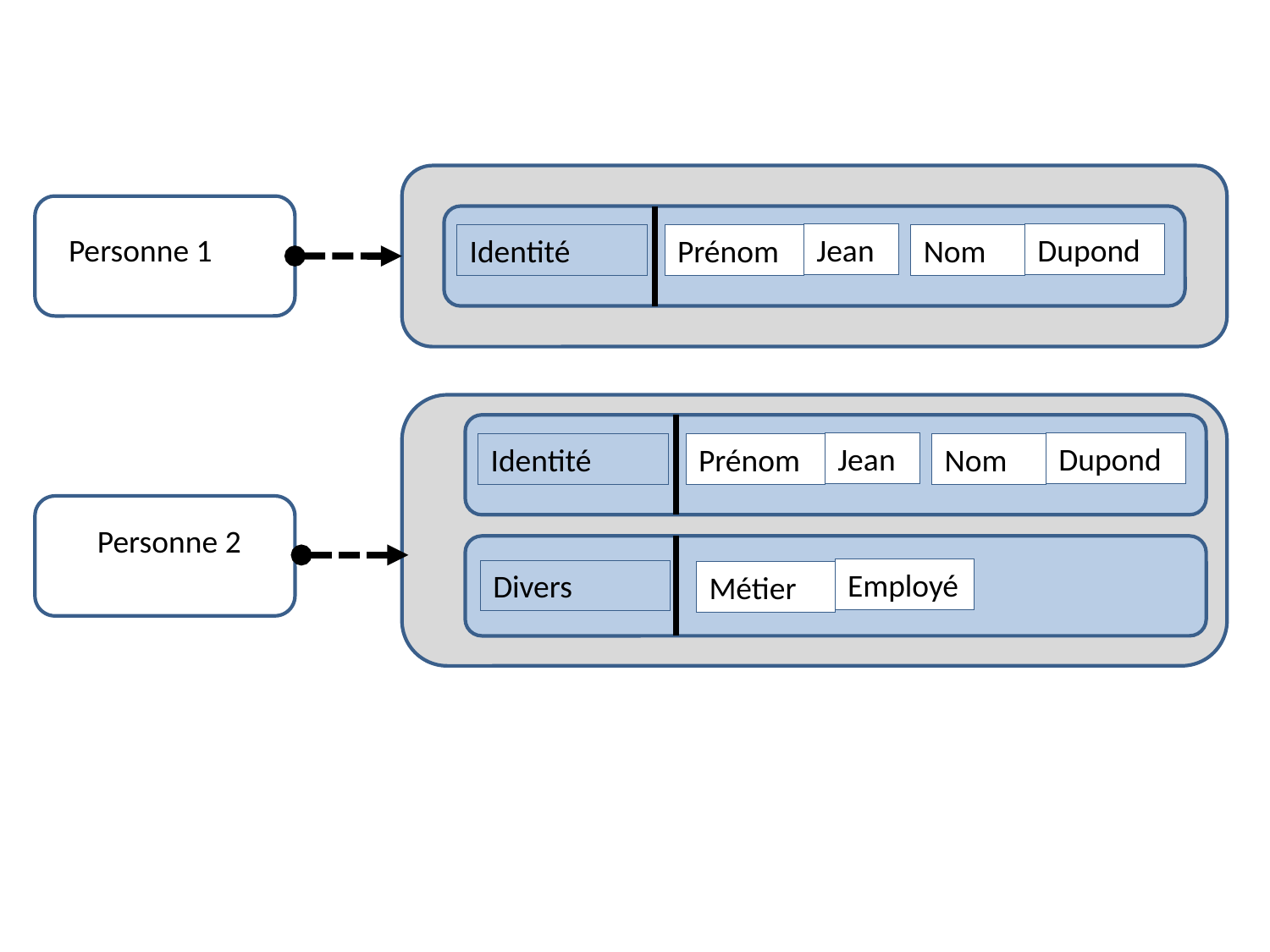

Personne 1
Jean
Dupond
Identité
Prénom
Nom

Jean
Dupond
Identité
Prénom
Nom

Personne 2

Employé
Divers
Métier